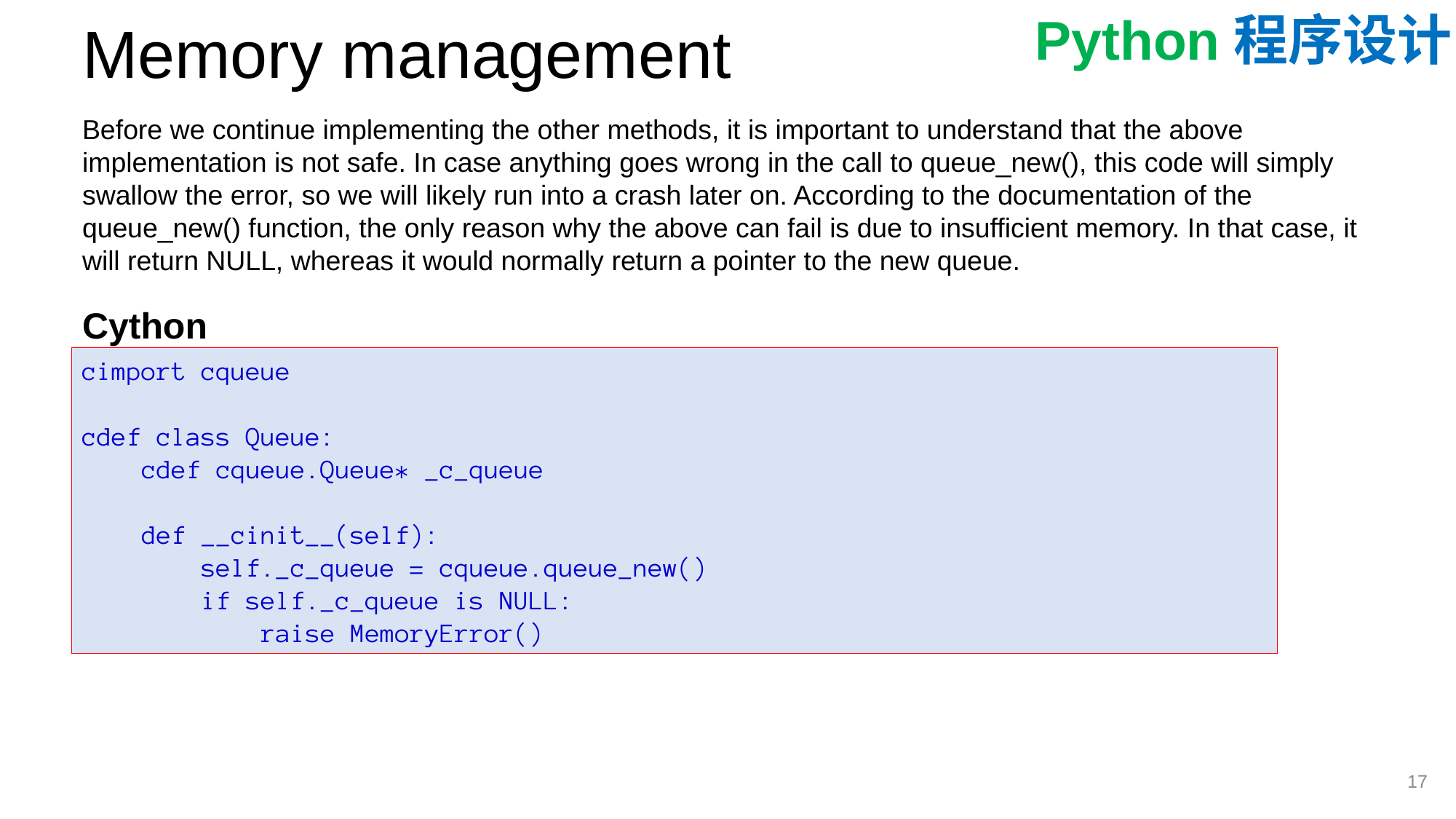

# Memory management
Before we continue implementing the other methods, it is important to understand that the above implementation is not safe. In case anything goes wrong in the call to queue_new(), this code will simply swallow the error, so we will likely run into a crash later on. According to the documentation of the queue_new() function, the only reason why the above can fail is due to insufficient memory. In that case, it will return NULL, whereas it would normally return a pointer to the new queue.
Cython
cimport cqueue

cdef class Queue:
    cdef cqueue.Queue* _c_queue

    def __cinit__(self):
        self._c_queue = cqueue.queue_new()
        if self._c_queue is NULL:
            raise MemoryError()
17